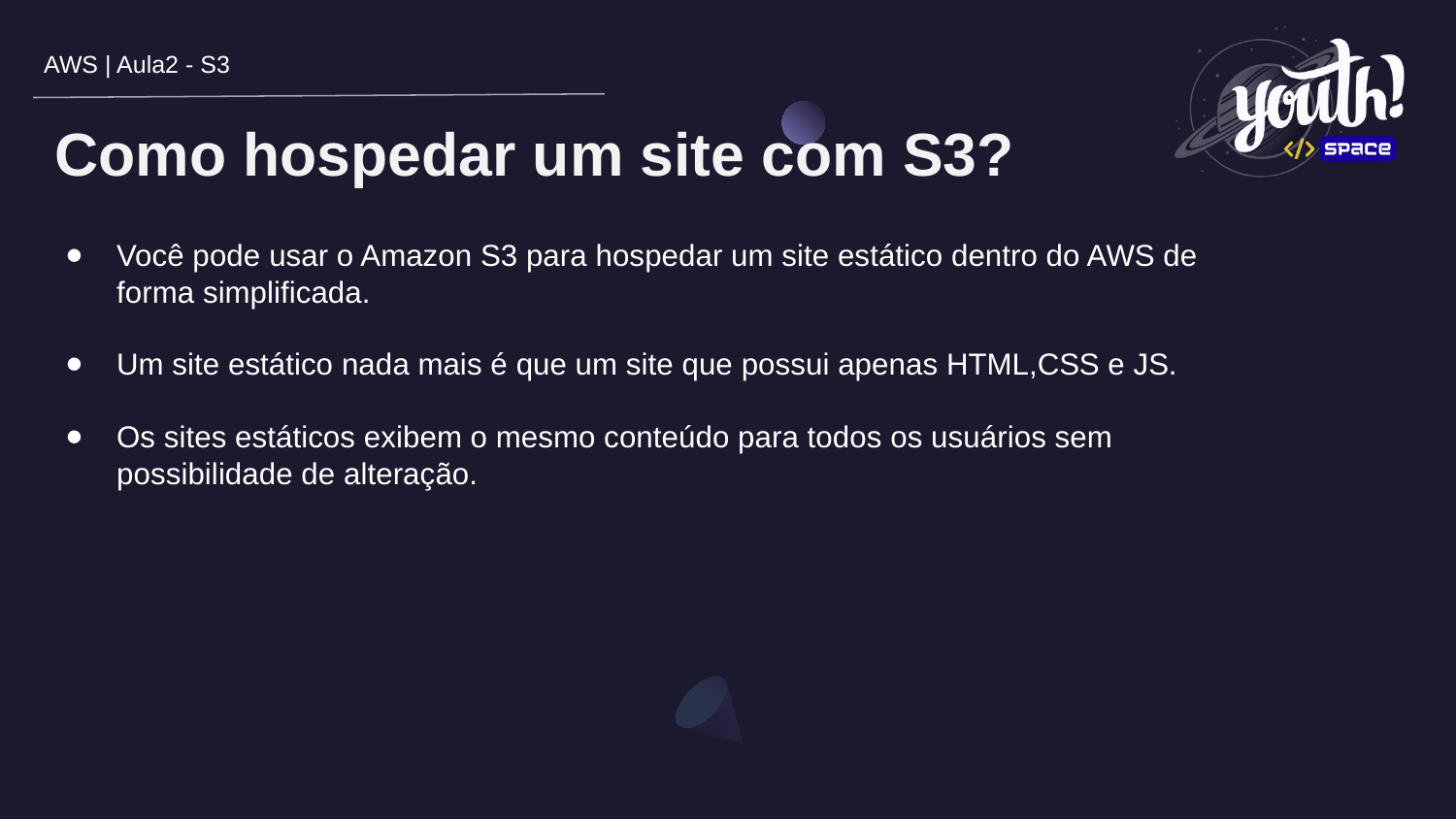

AWS | Aula2 - S3
# Como hospedar um site com S3?

Você pode usar o Amazon S3 para hospedar um site estático dentro do AWS de forma simplificada.

Um site estático nada mais é que um site que possui apenas HTML,CSS e JS.

Os sites estáticos exibem o mesmo conteúdo para todos os usuários sem possibilidade de alteração.